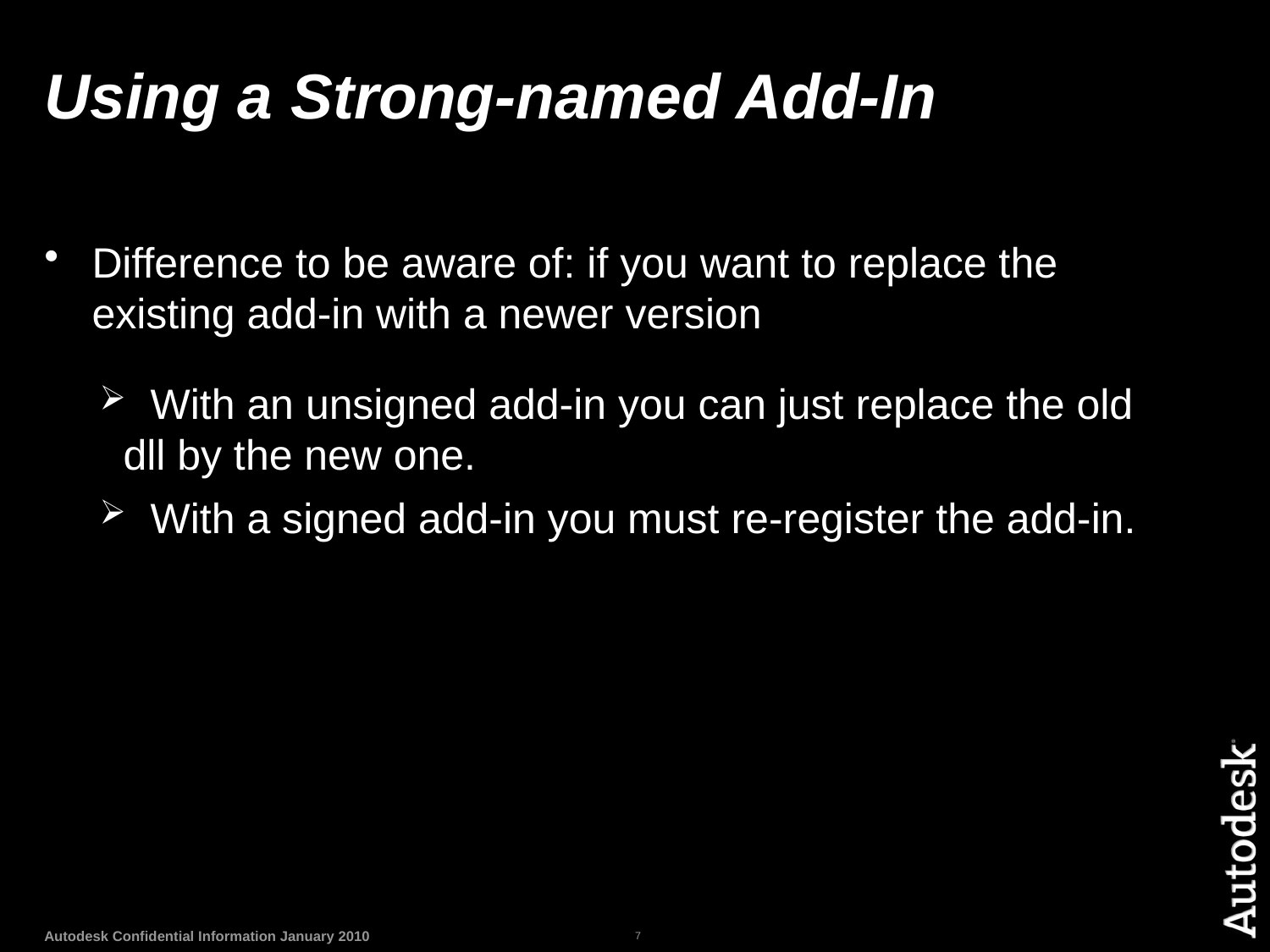

# Using a Strong-named Add-In
Difference to be aware of: if you want to replace the existing add-in with a newer version

  With an unsigned add-in you can just replace the old dll by the new one.
  With a signed add-in you must re-register the add-in.